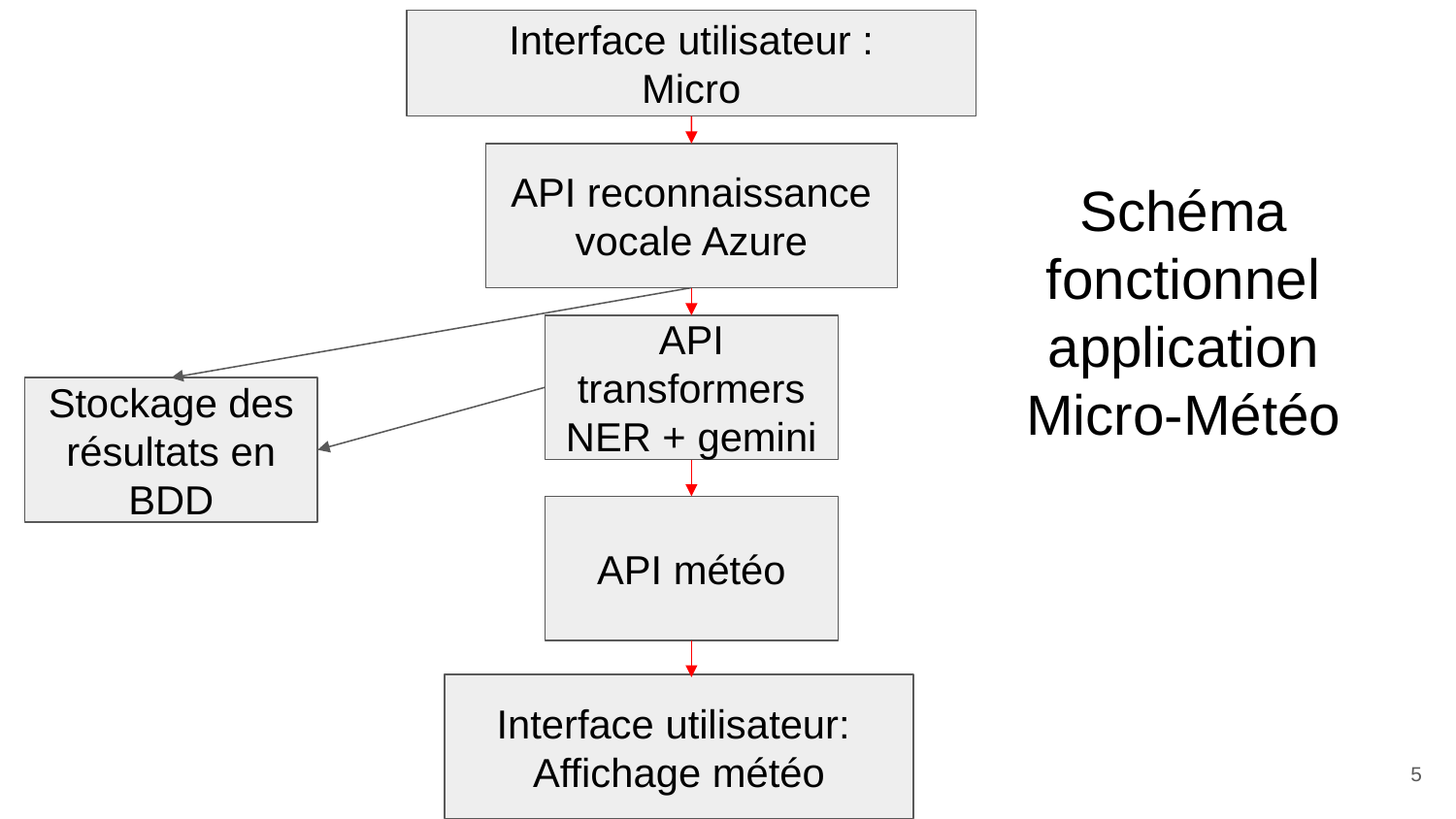

Interface utilisateur :
Micro
API reconnaissance vocale Azure
Schéma fonctionnel application Micro-Météo
API transformers NER + gemini
Stockage des résultats en BDD
API météo
Interface utilisateur:
Affichage météo
5